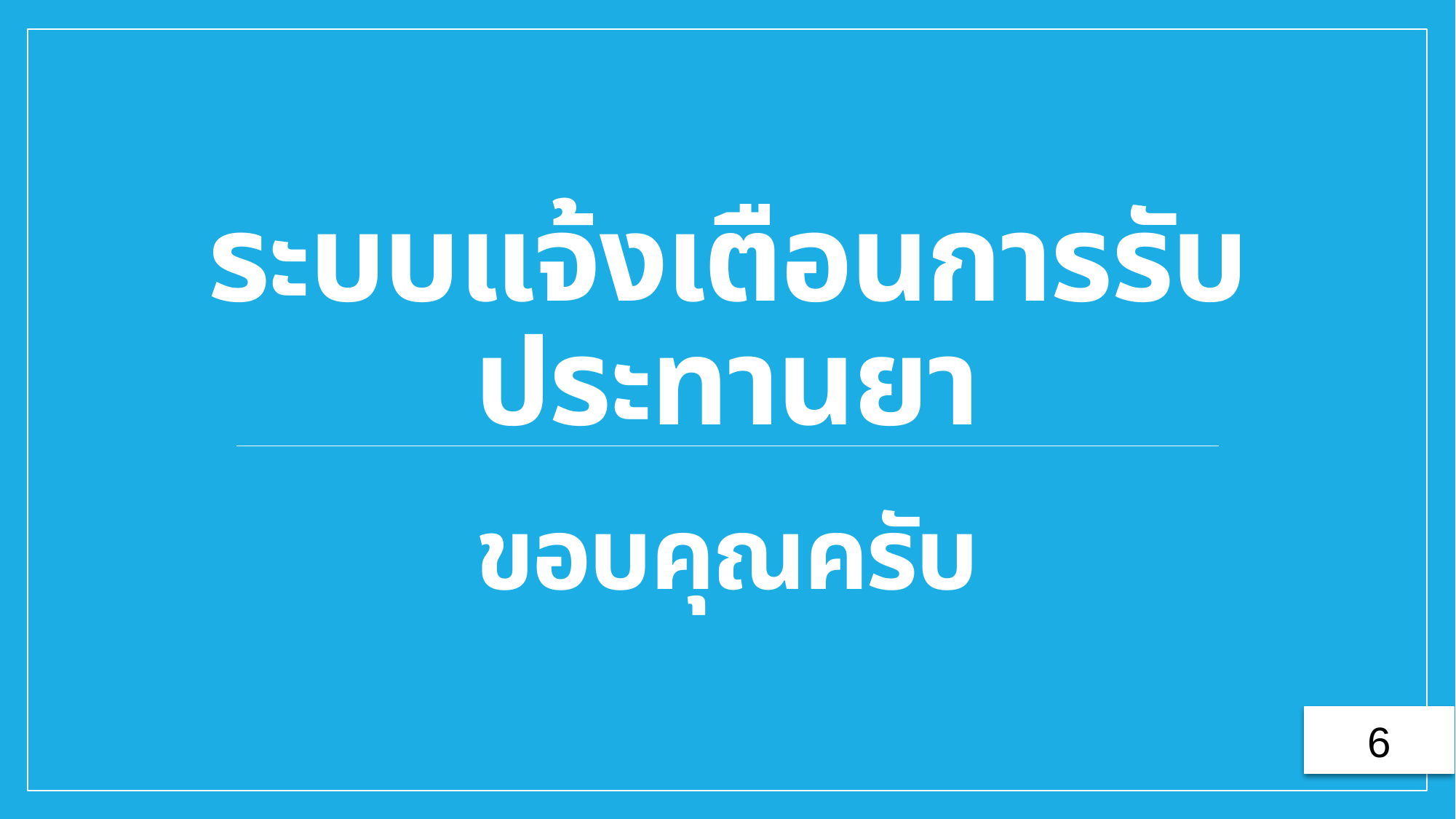

# ระบบแจ้งเตือนการรับประทานยา
ขอบคุณครับ
6